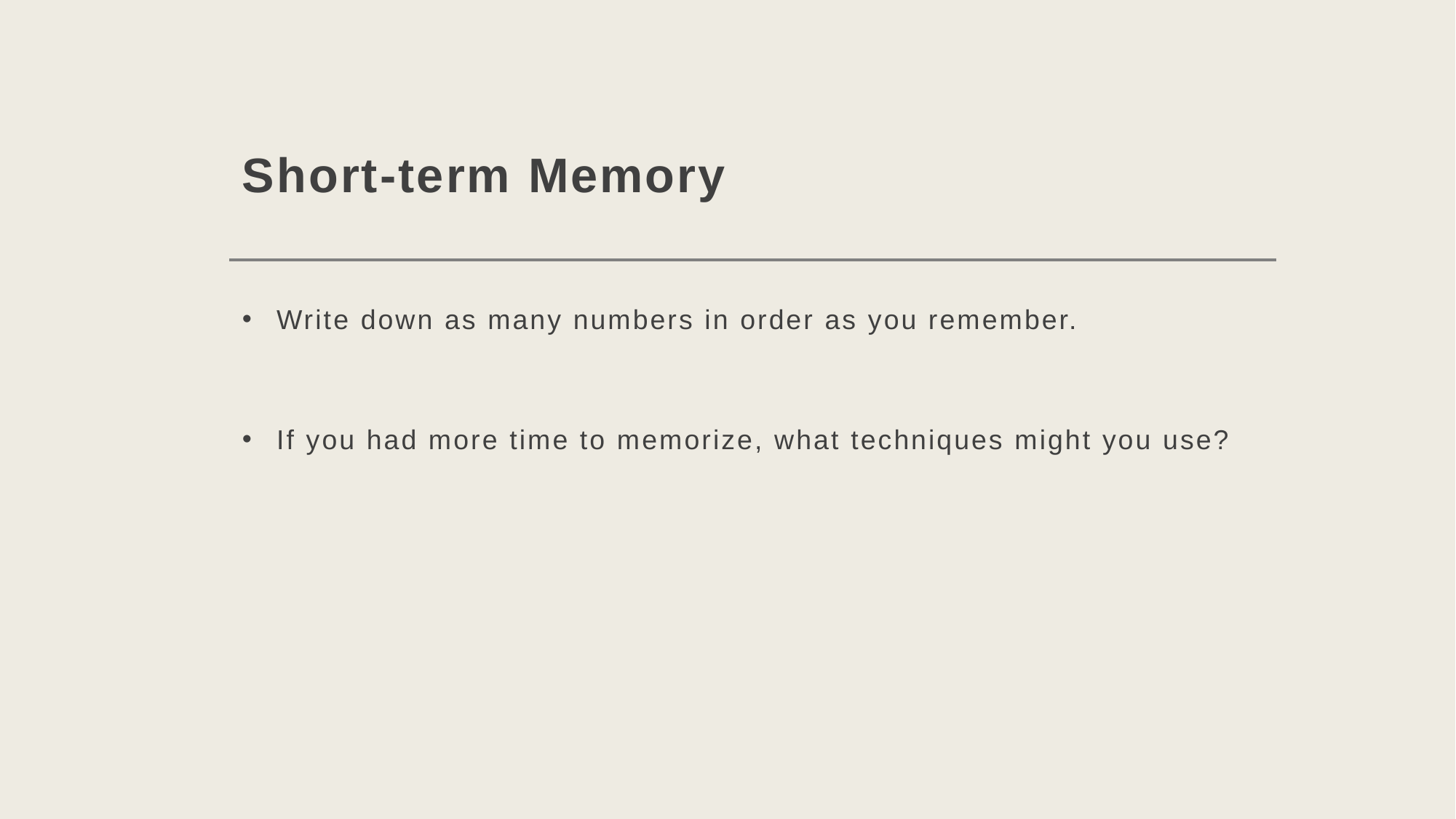

# Short-term Memory
Write down as many numbers in order as you remember.

If you had more time to memorize, what techniques might you use?